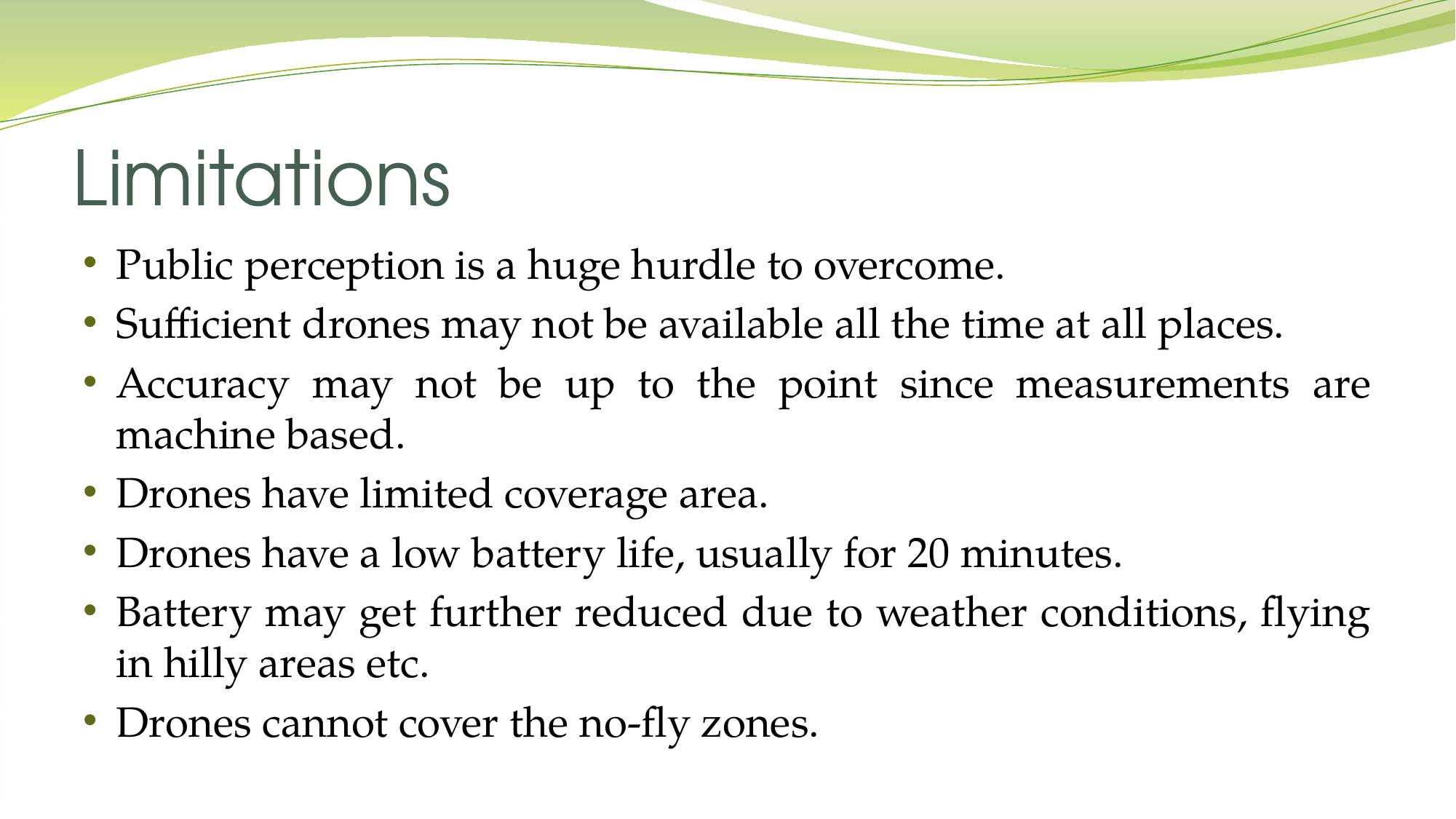

# Limitations
Public perception is a huge hurdle to overcome.
Sufficient drones may not be available all the time at all places.
Accuracy may not be up to the point since measurements are machine based.
Drones have limited coverage area.
Drones have a low battery life, usually for 20 minutes.
Battery may get further reduced due to weather conditions, flying in hilly areas etc.
Drones cannot cover the no-fly zones.